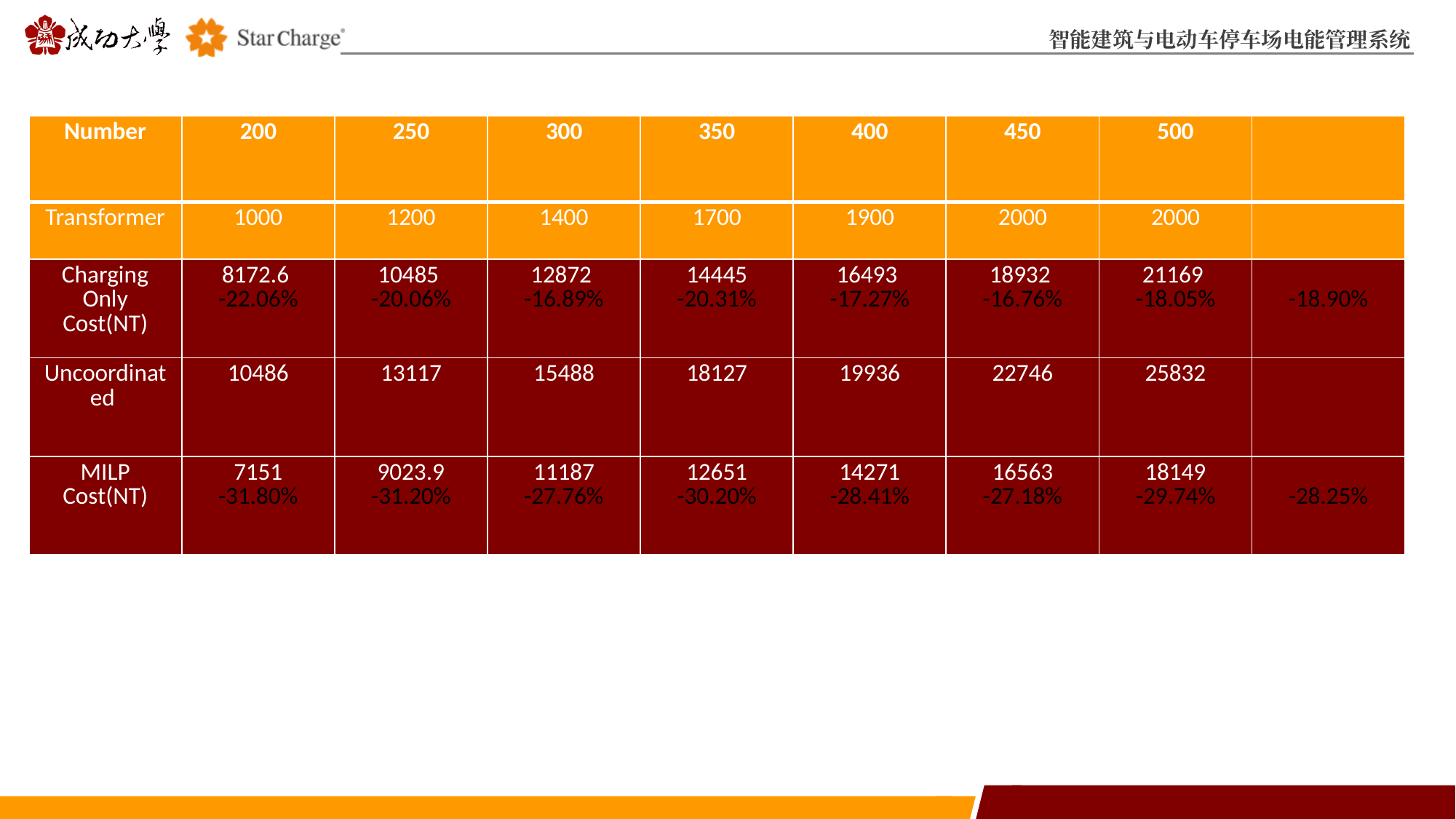

| Number | 200 | 250 | 300 | 350 | 400 | 450 | 500 |  |
| --- | --- | --- | --- | --- | --- | --- | --- | --- |
| Transformer | 1000 | 1200 | 1400 | 1700 | 1900 | 2000 | 2000 |  |
| Charging Only Cost(NT) | 8172.6 -22.06% | 10485 -20.06% | 12872 -16.89% | 14445 -20.31% | 16493 -17.27% | 18932 -16.76% | 21169 -18.05% | -18.90% |
| Uncoordinated | 10486 | 13117 | 15488 | 18127 | 19936 | 22746 | 25832 |  |
| MILP Cost(NT) | 7151 -31.80% | 9023.9 -31.20% | 11187 -27.76% | 12651 -30.20% | 14271 -28.41% | 16563 -27.18% | 18149 -29.74% | -28.25% |